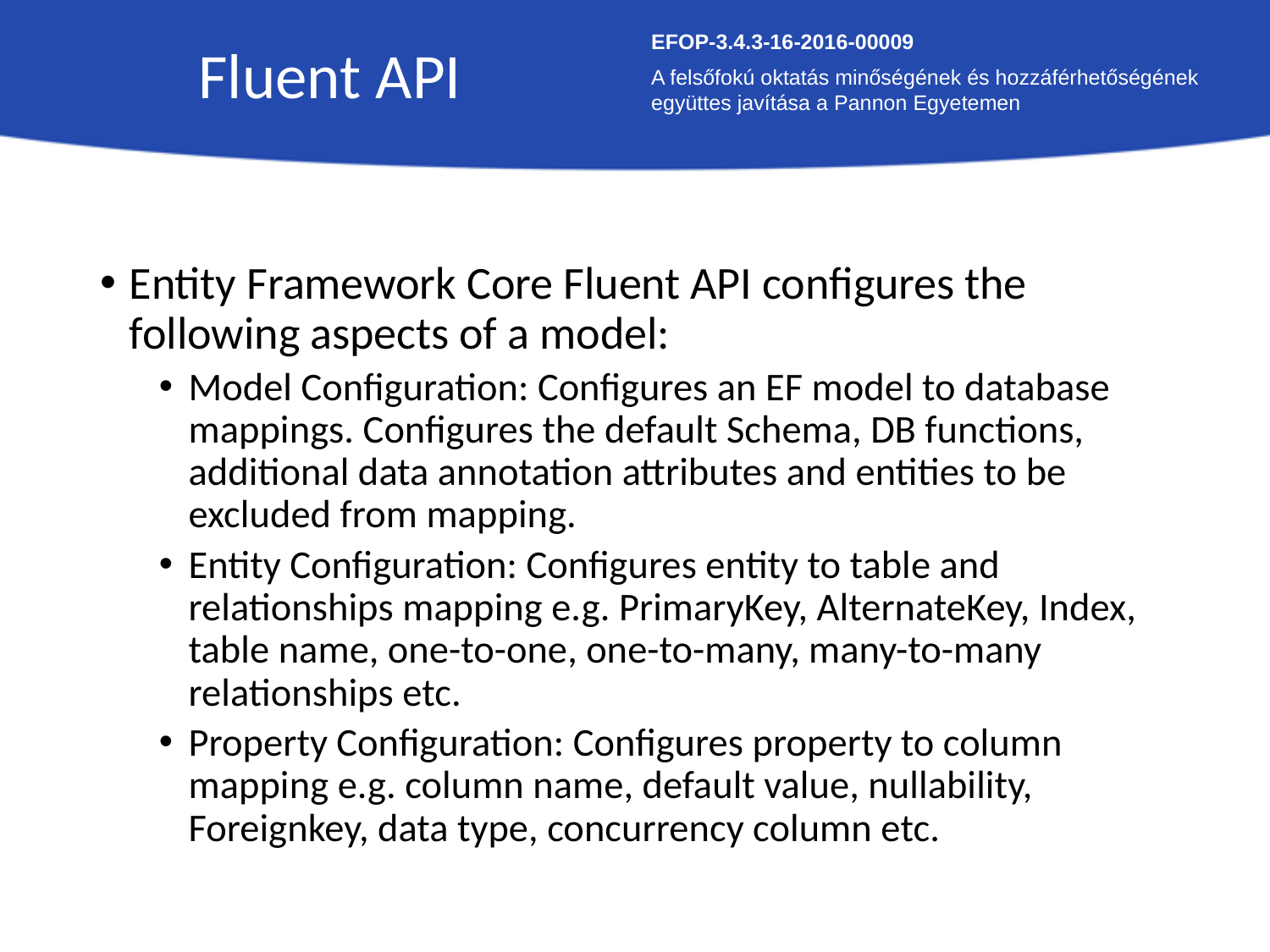

Fluent API
EFOP-3.4.3-16-2016-00009
A felsőfokú oktatás minőségének és hozzáférhetőségének együttes javítása a Pannon Egyetemen
Entity Framework Core Fluent API configures the following aspects of a model:
Model Configuration: Configures an EF model to database mappings. Configures the default Schema, DB functions, additional data annotation attributes and entities to be excluded from mapping.
Entity Configuration: Configures entity to table and relationships mapping e.g. PrimaryKey, AlternateKey, Index, table name, one-to-one, one-to-many, many-to-many relationships etc.
Property Configuration: Configures property to column mapping e.g. column name, default value, nullability, Foreignkey, data type, concurrency column etc.